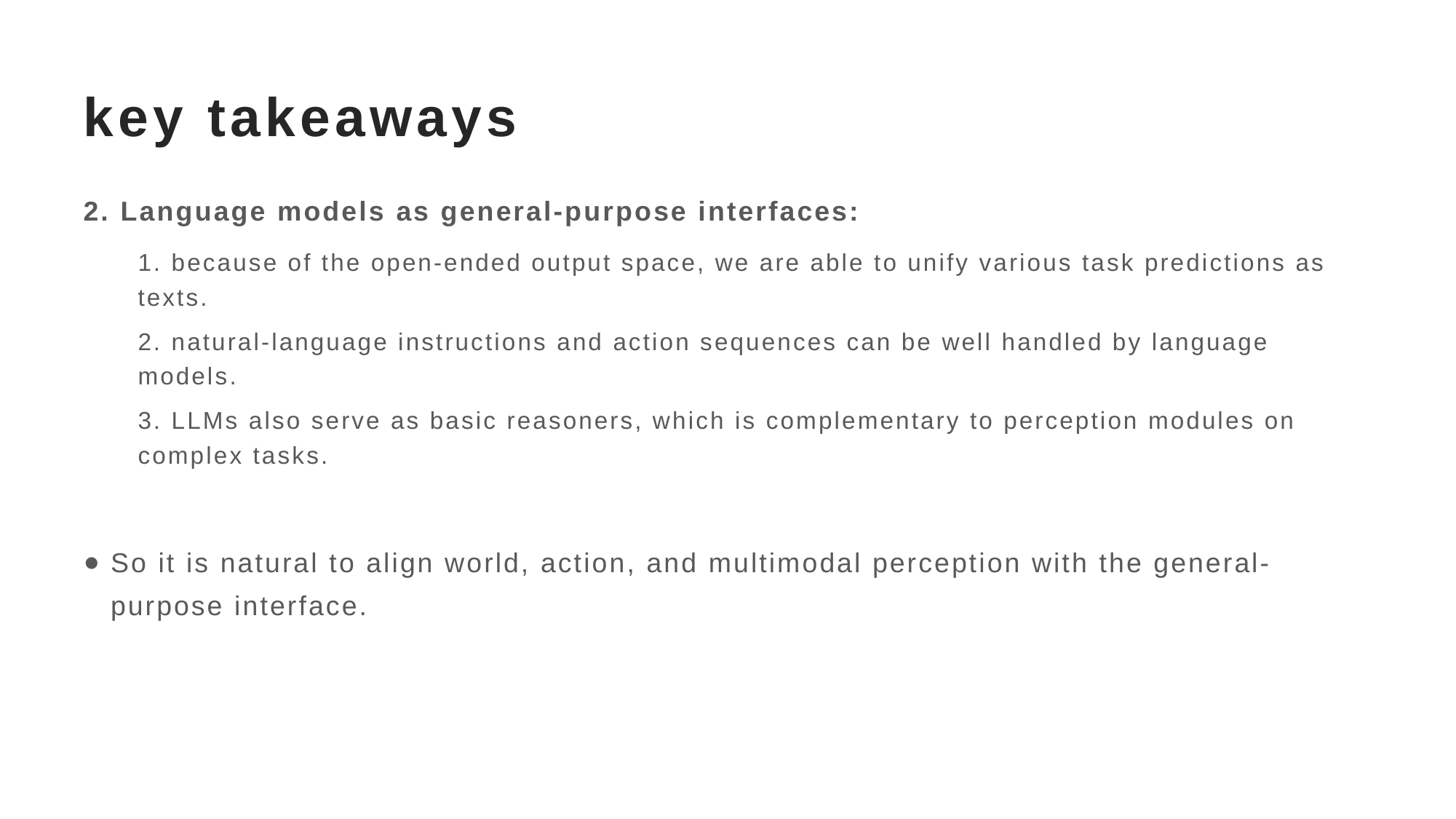

# key takeaways
2. Language models as general-purpose interfaces:
1. because of the open-ended output space, we are able to unify various task predictions as texts.
2. natural-language instructions and action sequences can be well handled by language models.
3. LLMs also serve as basic reasoners, which is complementary to perception modules on complex tasks.

So it is natural to align world, action, and multimodal perception with the general-purpose interface.